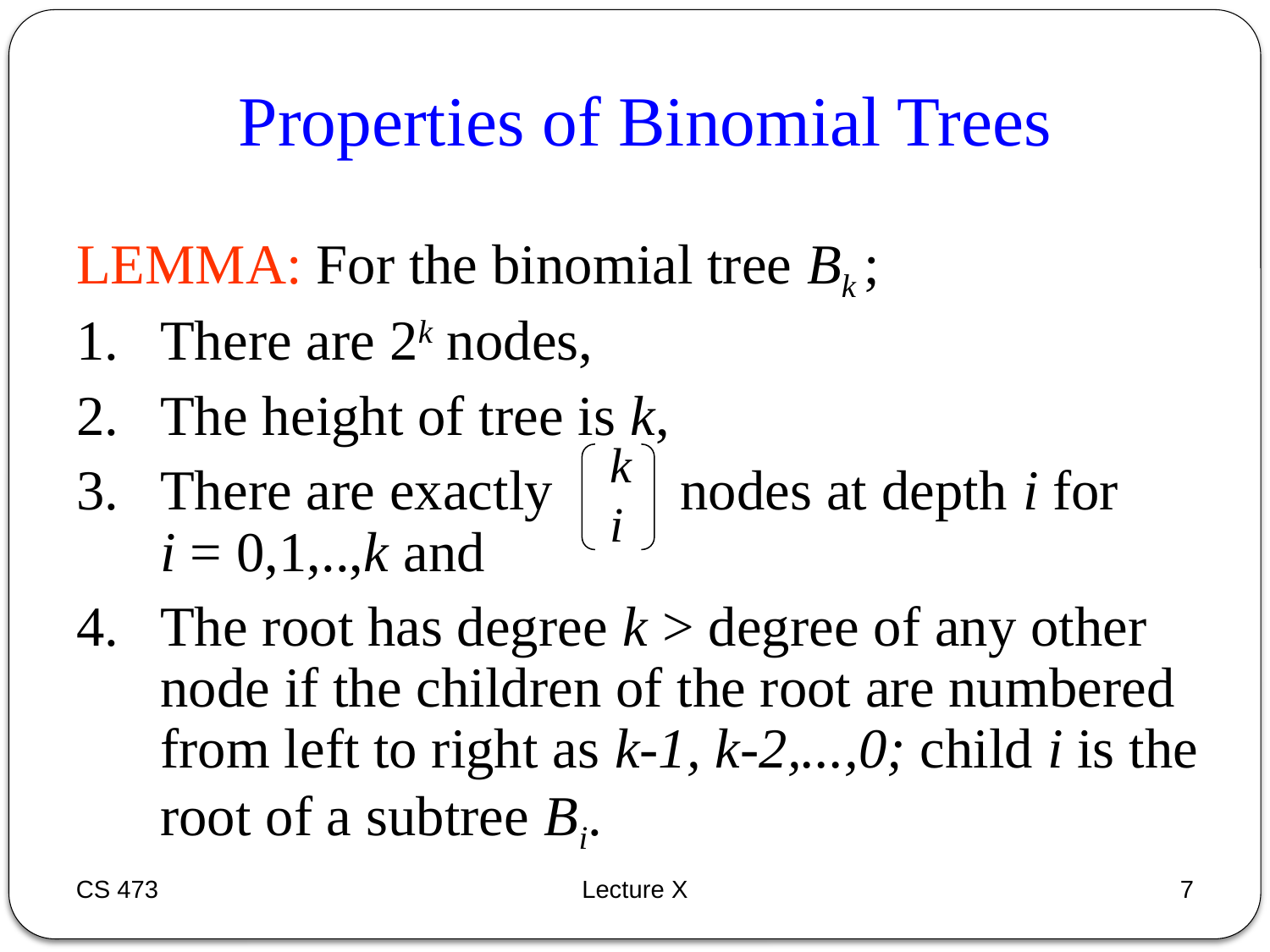

Properties of Binomial Trees
LEMMA: For the binomial tree Bk ;
There are 2k nodes,
The height of tree is k,
There are exactly         nodes at depth i for       i = 0,1,..,k and
The root has degree k > degree of any other node if the children of the root are numbered from left to right as k-1, k-2,...,0; child i is the root of a subtree Bi.

k

i
CS 473
Lecture X
7